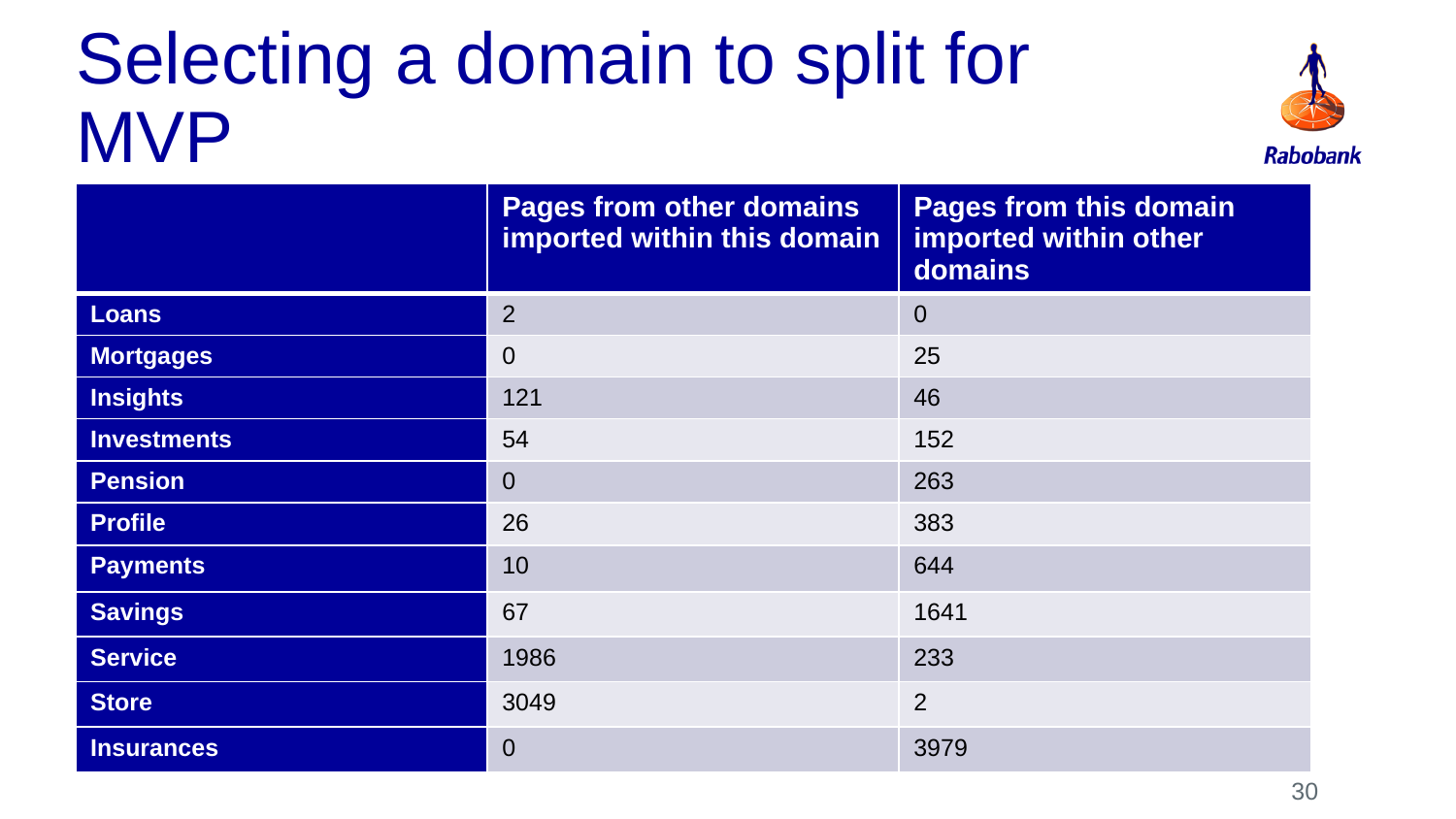

# Selecting a domain to split for MVP
|  | Pages from other domains imported within this domain | Pages from this domain imported within other domains |
| --- | --- | --- |
| Loans | 2 | 0 |
| Mortgages | 0 | 25 |
| Insights | 121 | 46 |
| Investments | 54 | 152 |
| Pension | 0 | 263 |
| Profile | 26 | 383 |
| Payments | 10 | 644 |
| Savings | 67 | 1641 |
| Service | 1986 | 233 |
| Store | 3049 | 2 |
| Insurances | 0 | 3979 |
30